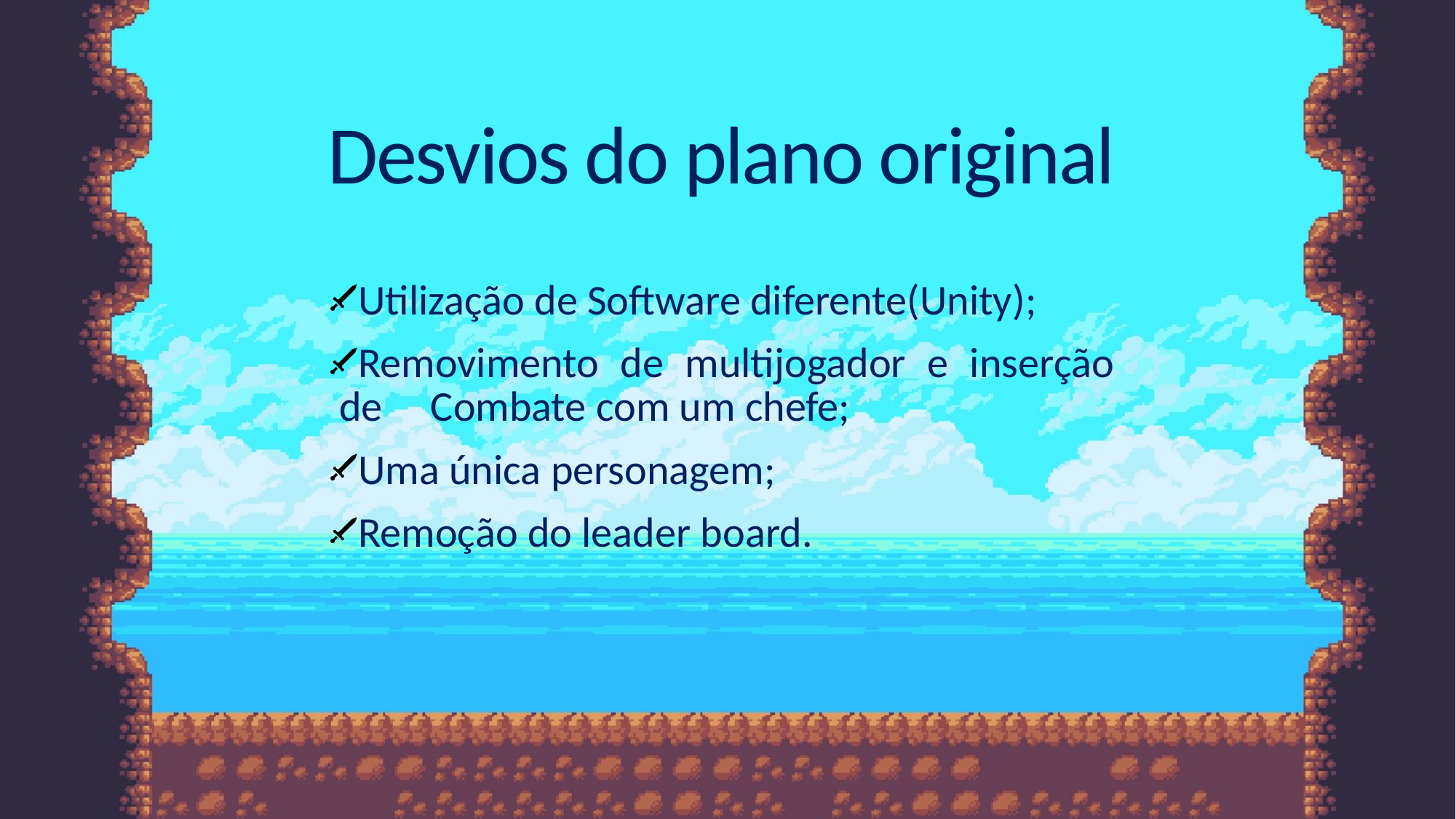

# Desvios do plano original
Utilização de Software diferente(Unity);
Removimento de multijogador e inserção de     Combate com um chefe;
Uma única personagem;
Remoção do leader board.